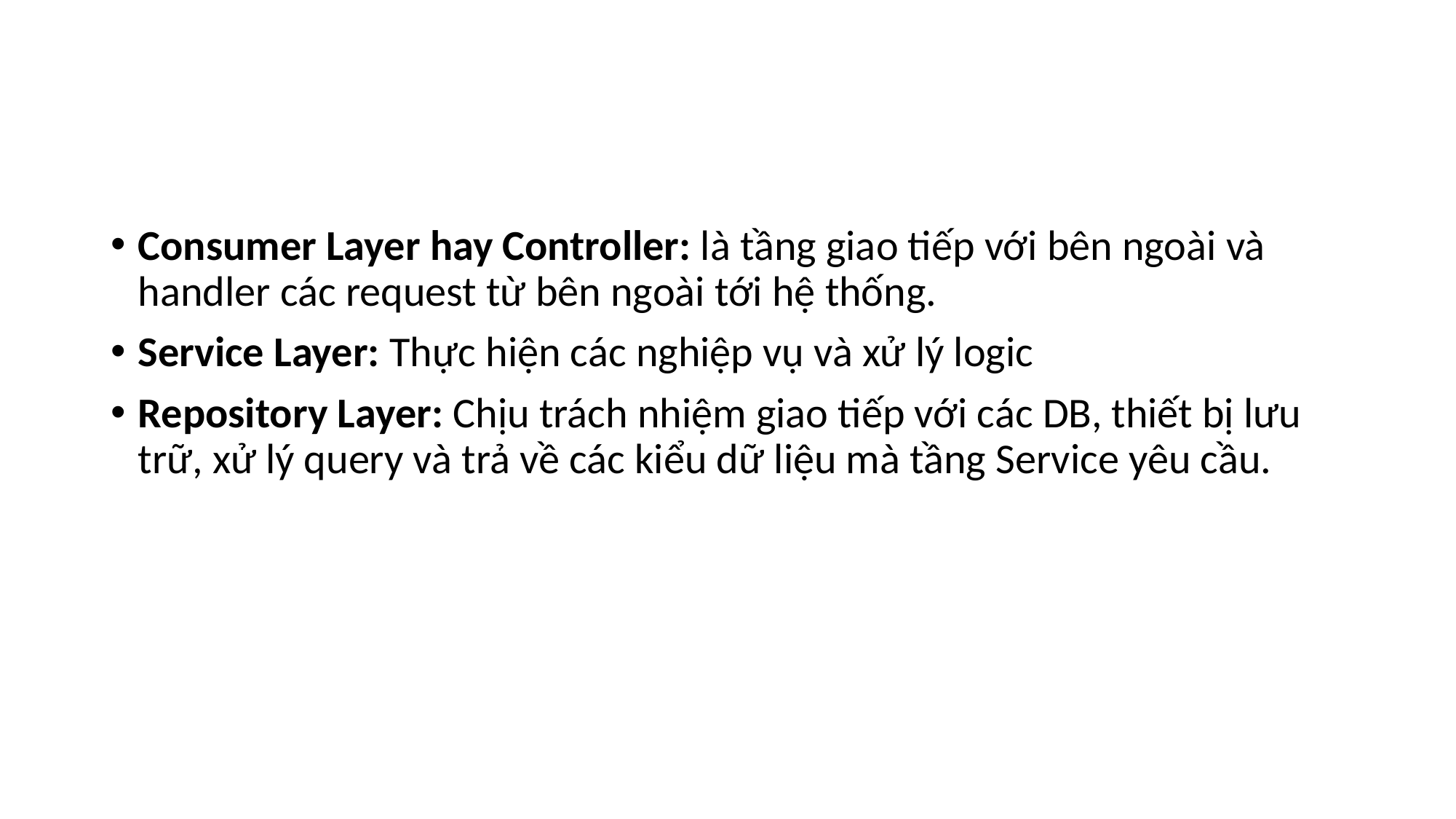

#
Consumer Layer hay Controller: là tầng giao tiếp với bên ngoài và handler các request từ bên ngoài tới hệ thống.
Service Layer: Thực hiện các nghiệp vụ và xử lý logic
Repository Layer: Chịu trách nhiệm giao tiếp với các DB, thiết bị lưu trữ, xử lý query và trả về các kiểu dữ liệu mà tầng Service yêu cầu.